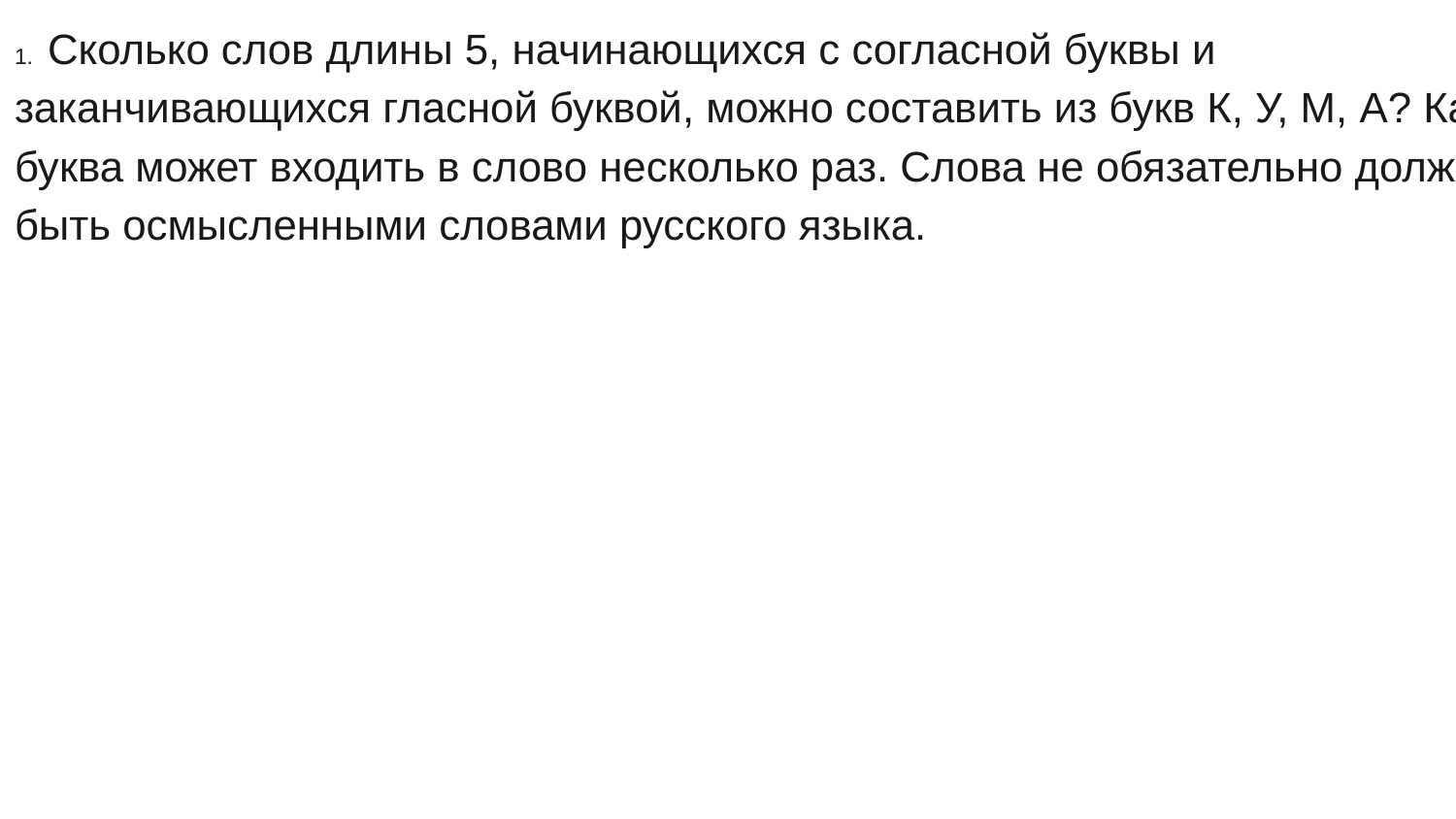

1.    Сколько слов длины 5, начинающихся с согласной буквы и заканчивающихся гласной буквой, можно составить из букв К, У, М, А? Каждая буква может входить в слово несколько раз. Слова не обязательно должны быть осмысленными словами русского языка.